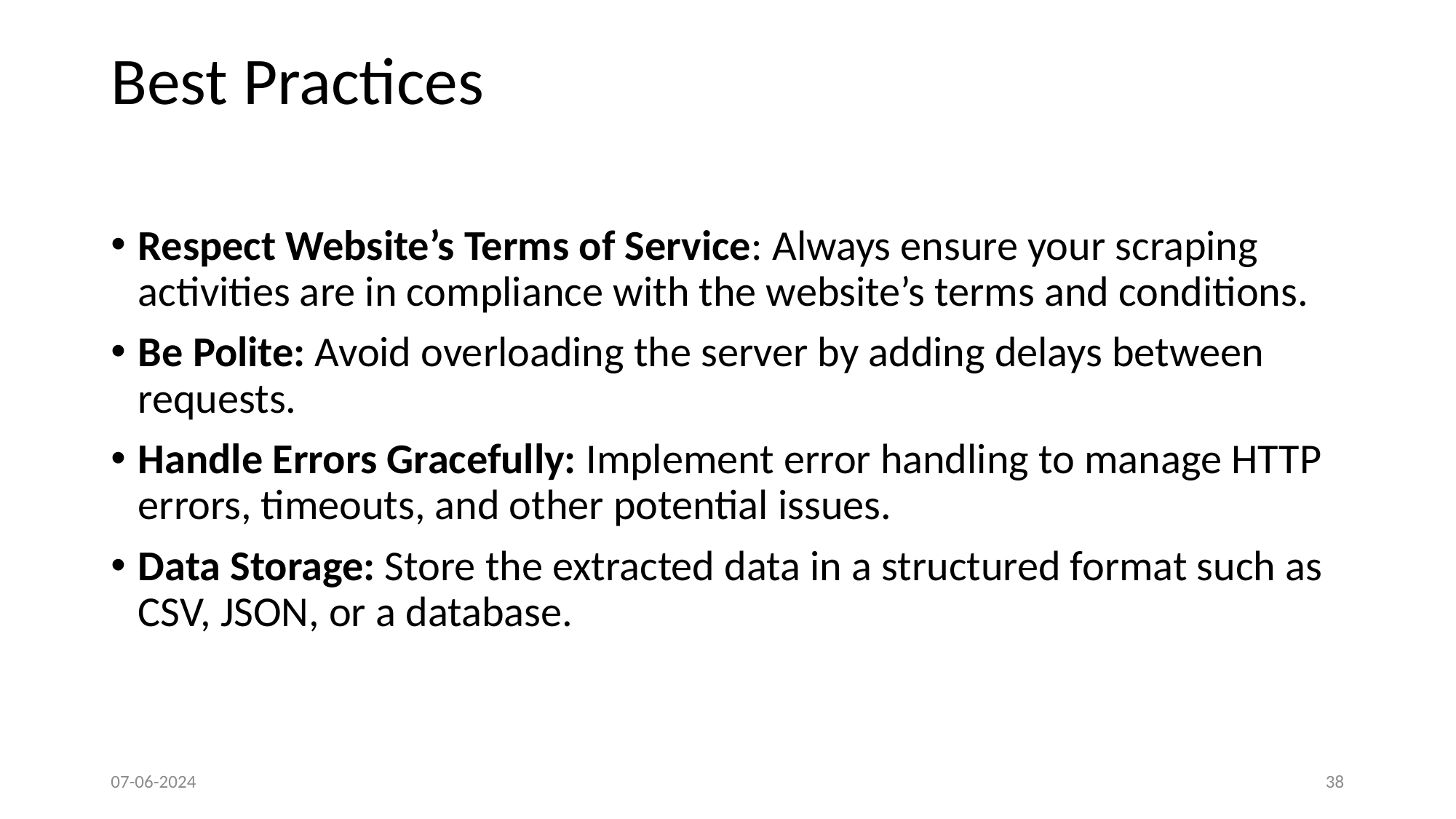

# Best Practices
Respect Website’s Terms of Service: Always ensure your scraping activities are in compliance with the website’s terms and conditions.
Be Polite: Avoid overloading the server by adding delays between requests.
Handle Errors Gracefully: Implement error handling to manage HTTP errors, timeouts, and other potential issues.
Data Storage: Store the extracted data in a structured format such as CSV, JSON, or a database.

07-06-2024
38